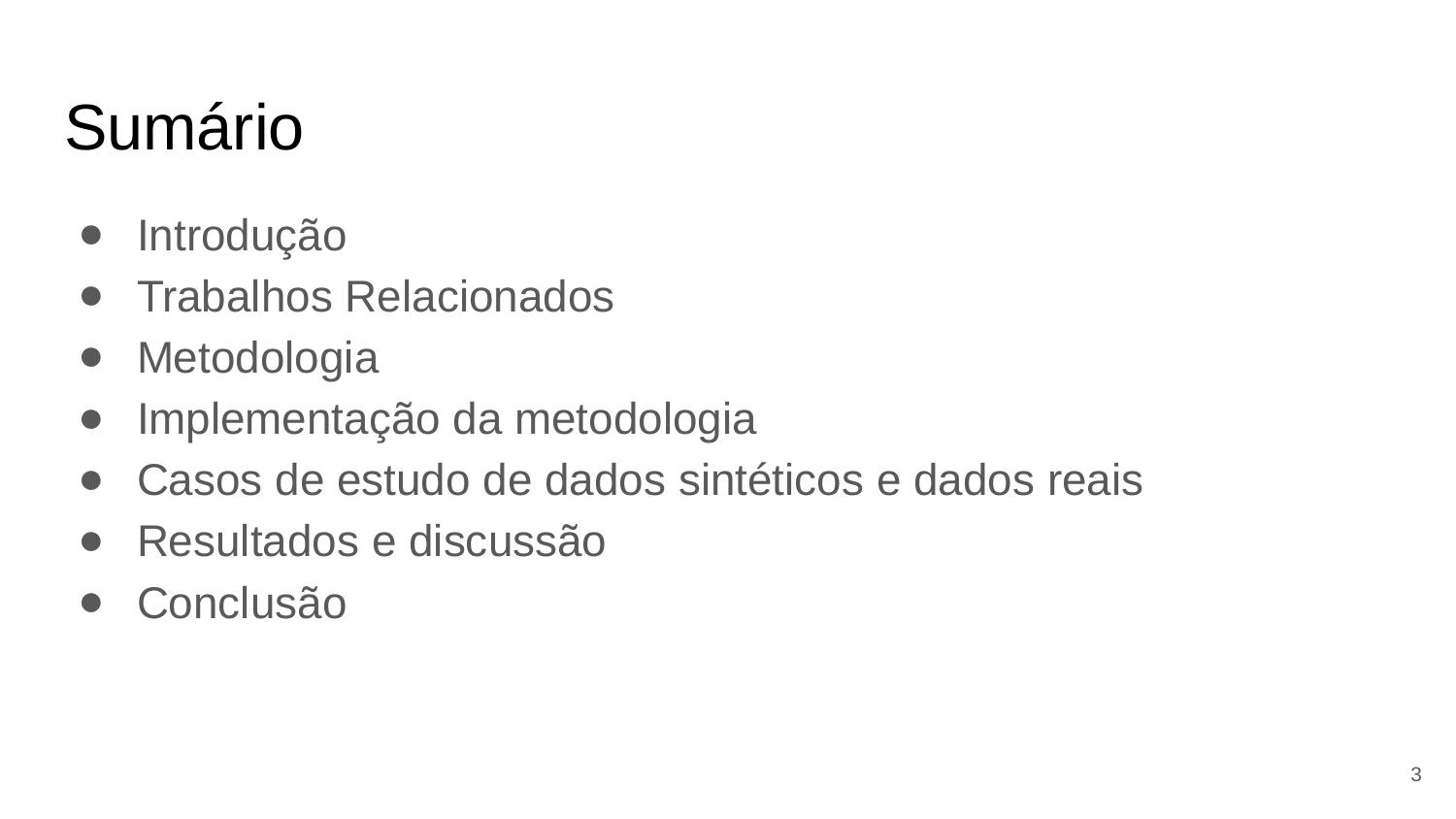

# Sumário
Introdução
Trabalhos Relacionados
Metodologia
Implementação da metodologia
Casos de estudo de dados sintéticos e dados reais
Resultados e discussão
Conclusão
3